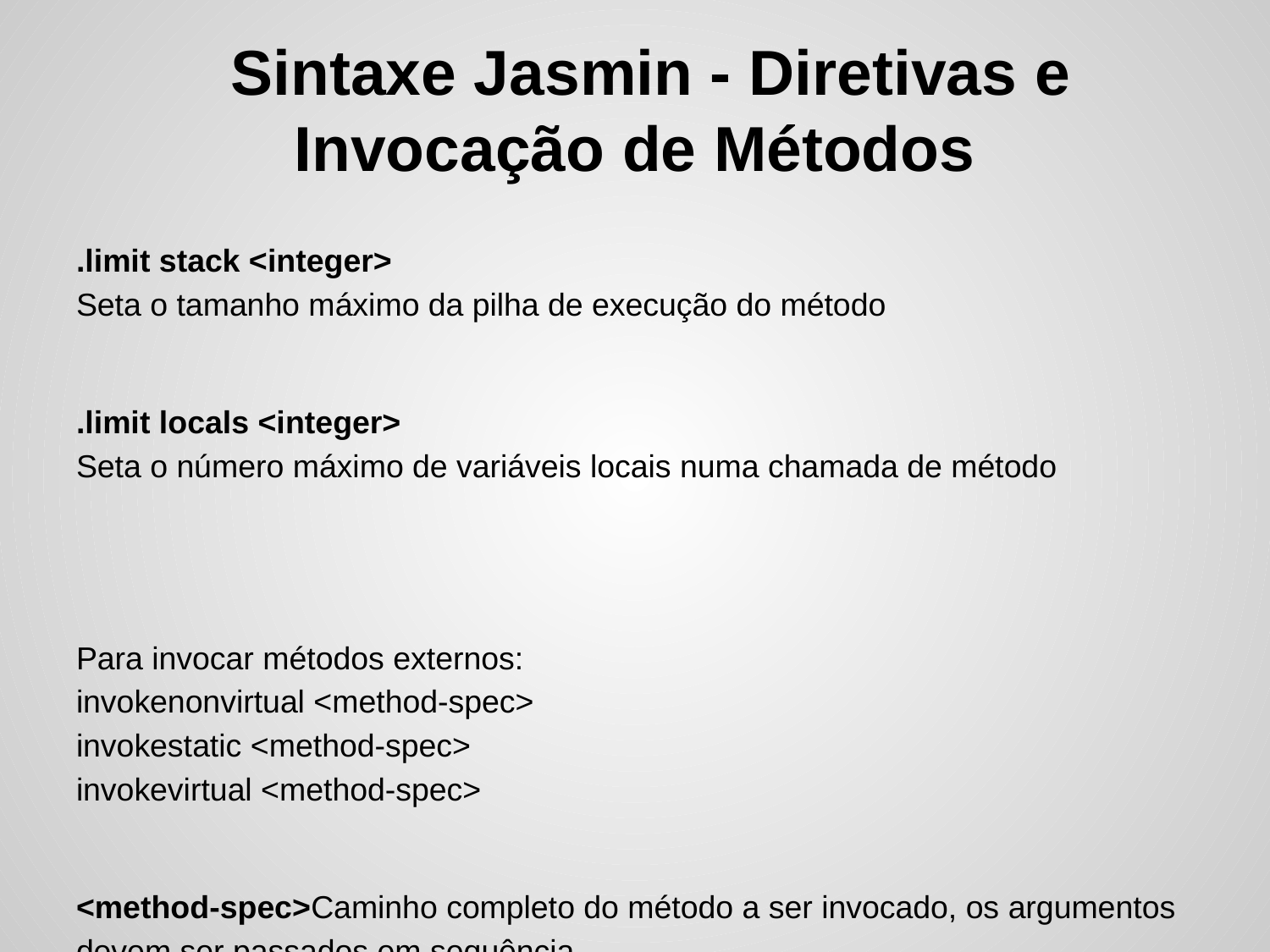

# Sintaxe Jasmin - Diretivas e Invocação de Métodos
.limit stack <integer>
Seta o tamanho máximo da pilha de execução do método

.limit locals <integer>
Seta o número máximo de variáveis locais numa chamada de método

Para invocar métodos externos:
invokenonvirtual <method-spec>
invokestatic <method-spec>
invokevirtual <method-spec>

<method-spec>Caminho completo do método a ser invocado, os argumentos devem ser passados em sequência